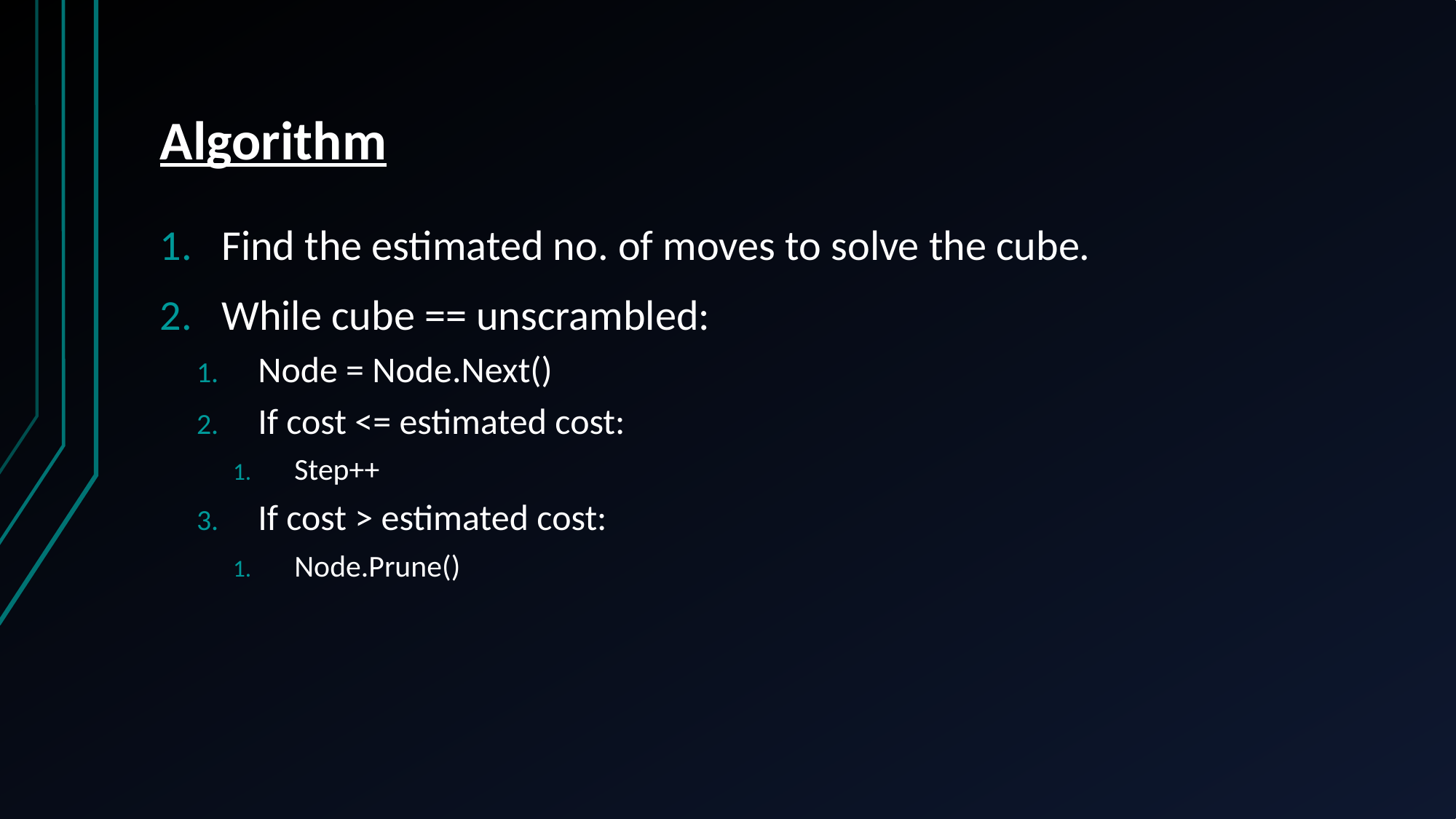

# Algorithm
Find the estimated no. of moves to solve the cube.
While cube == unscrambled:
Node = Node.Next()
If cost <= estimated cost:
Step++
If cost > estimated cost:
Node.Prune()